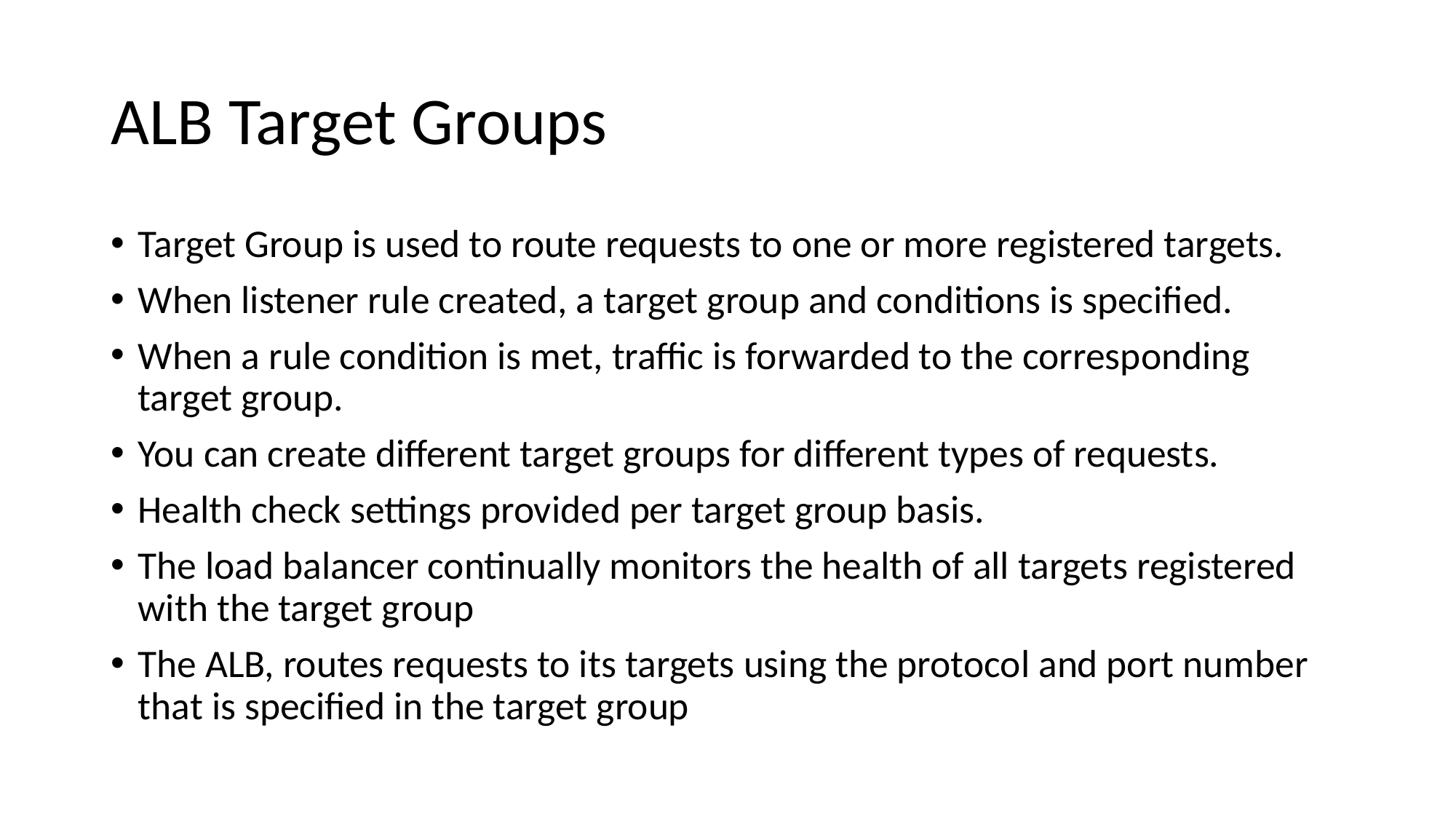

# ALB Target Groups
Target Group is used to route requests to one or more registered targets.
When listener rule created, a target group and conditions is specified.
When a rule condition is met, traffic is forwarded to the corresponding target group.
You can create different target groups for different types of requests.
Health check settings provided per target group basis.
The load balancer continually monitors the health of all targets registered with the target group
The ALB, routes requests to its targets using the protocol and port number that is specified in the target group